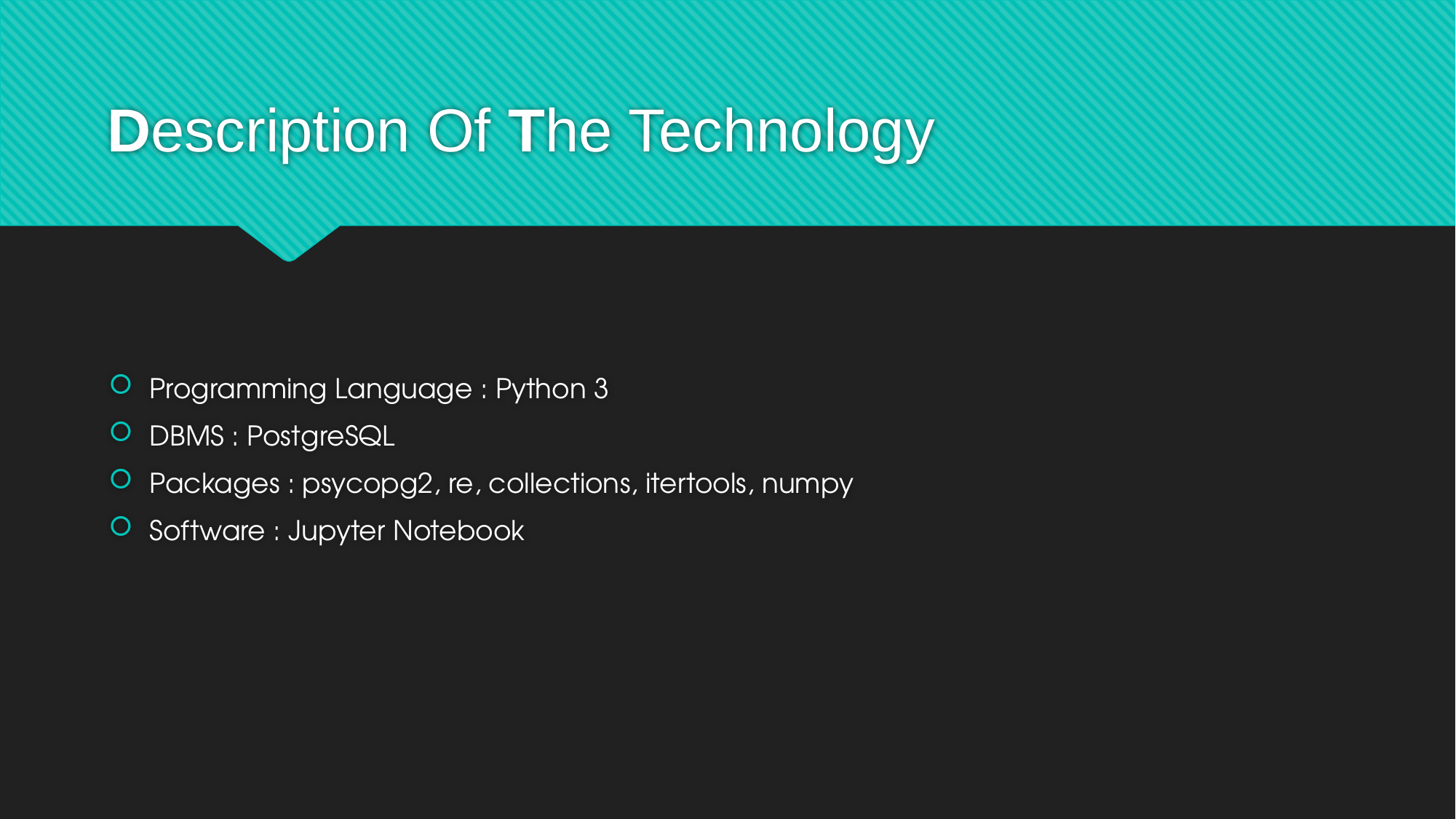

# Description Of The Technology
Programming Language : Python 3
DBMS : PostgreSQL
Packages : psycopg2, re, collections, itertools, numpy
Software : Jupyter Notebook